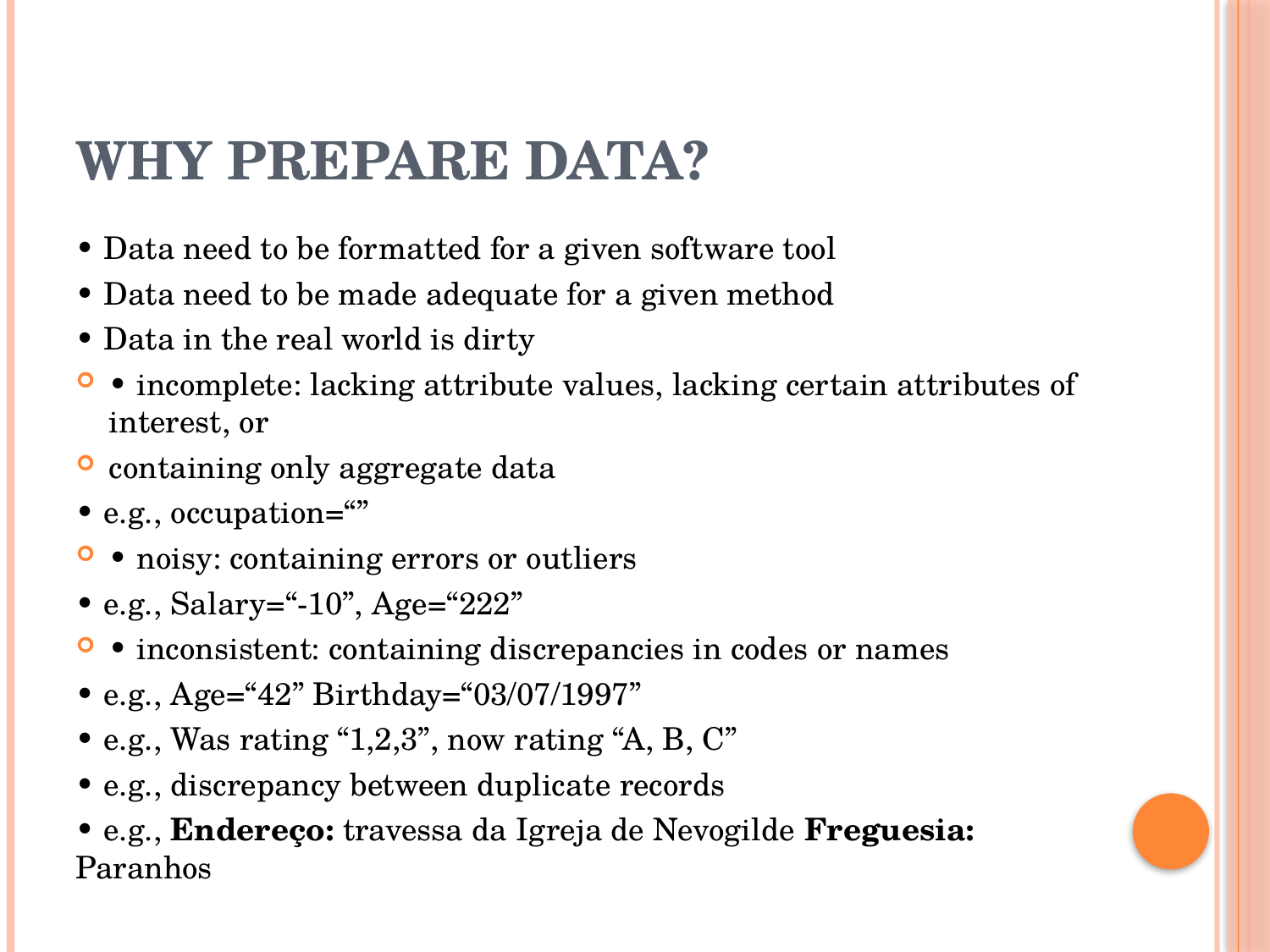

# Why Prepare Data?
• Data need to be formatted for a given software tool
• Data need to be made adequate for a given method
• Data in the real world is dirty
• incomplete: lacking attribute values, lacking certain attributes of interest, or
containing only aggregate data
• e.g., occupation=“”
• noisy: containing errors or outliers
• e.g., Salary=“-10”, Age=“222”
• inconsistent: containing discrepancies in codes or names
• e.g., Age=“42” Birthday=“03/07/1997”
• e.g., Was rating “1,2,3”, now rating “A, B, C”
• e.g., discrepancy between duplicate records
• e.g., Endereço: travessa da Igreja de Nevogilde Freguesia: Paranhos